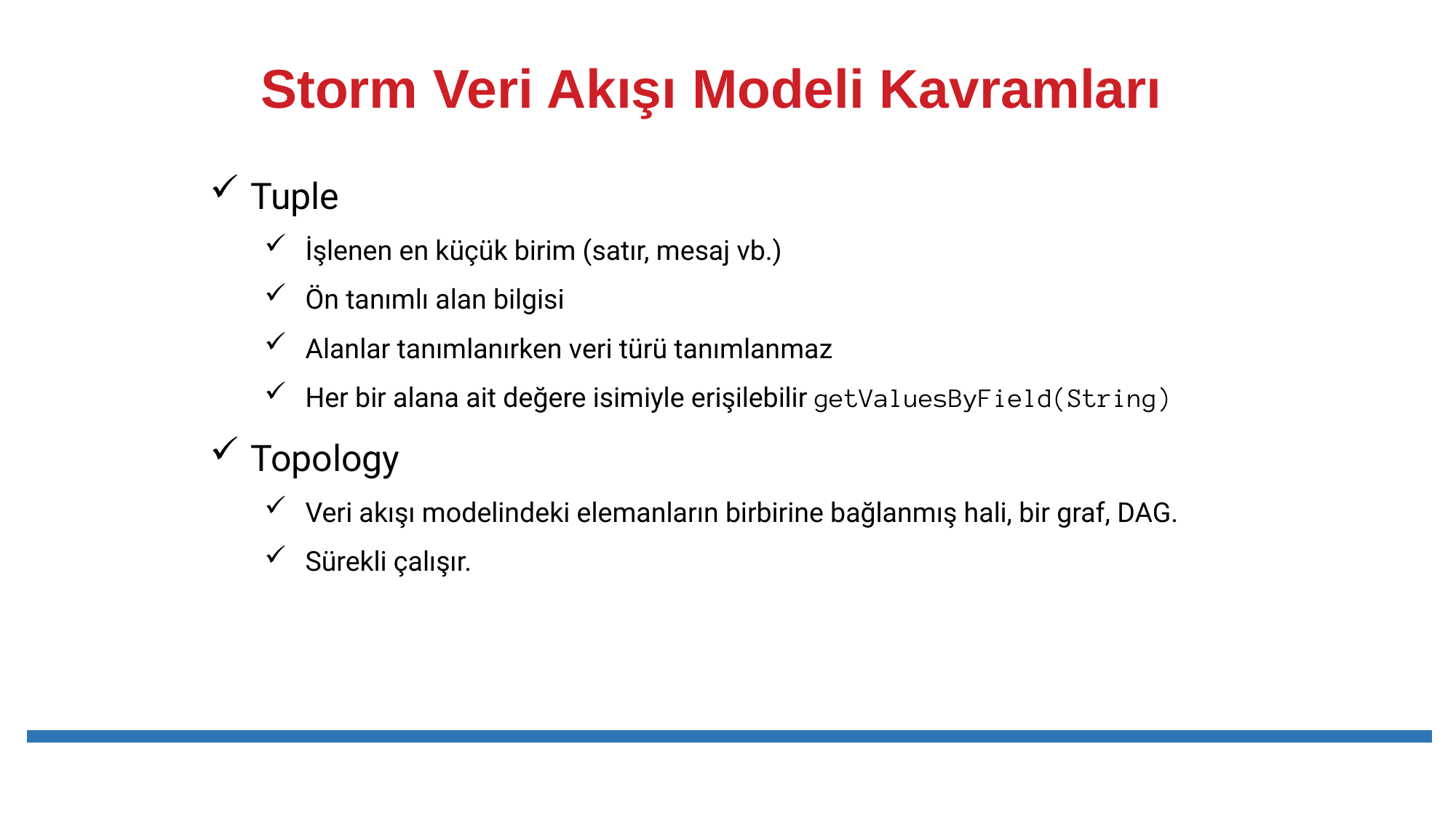

# Storm Veri Akışı Modeli Kavramları

Tuple
İşlenen en küçük birim (satır, mesaj vb.)
Ön tanımlı alan bilgisi
Alanlar tanımlanırken veri türü tanımlanmaz
Her bir alana ait değere isimiyle erişilebilir getValuesByField(String)
Topology
Veri akışı modelindeki elemanların birbirine bağlanmış hali, bir graf, DAG.
Sürekli çalışır.